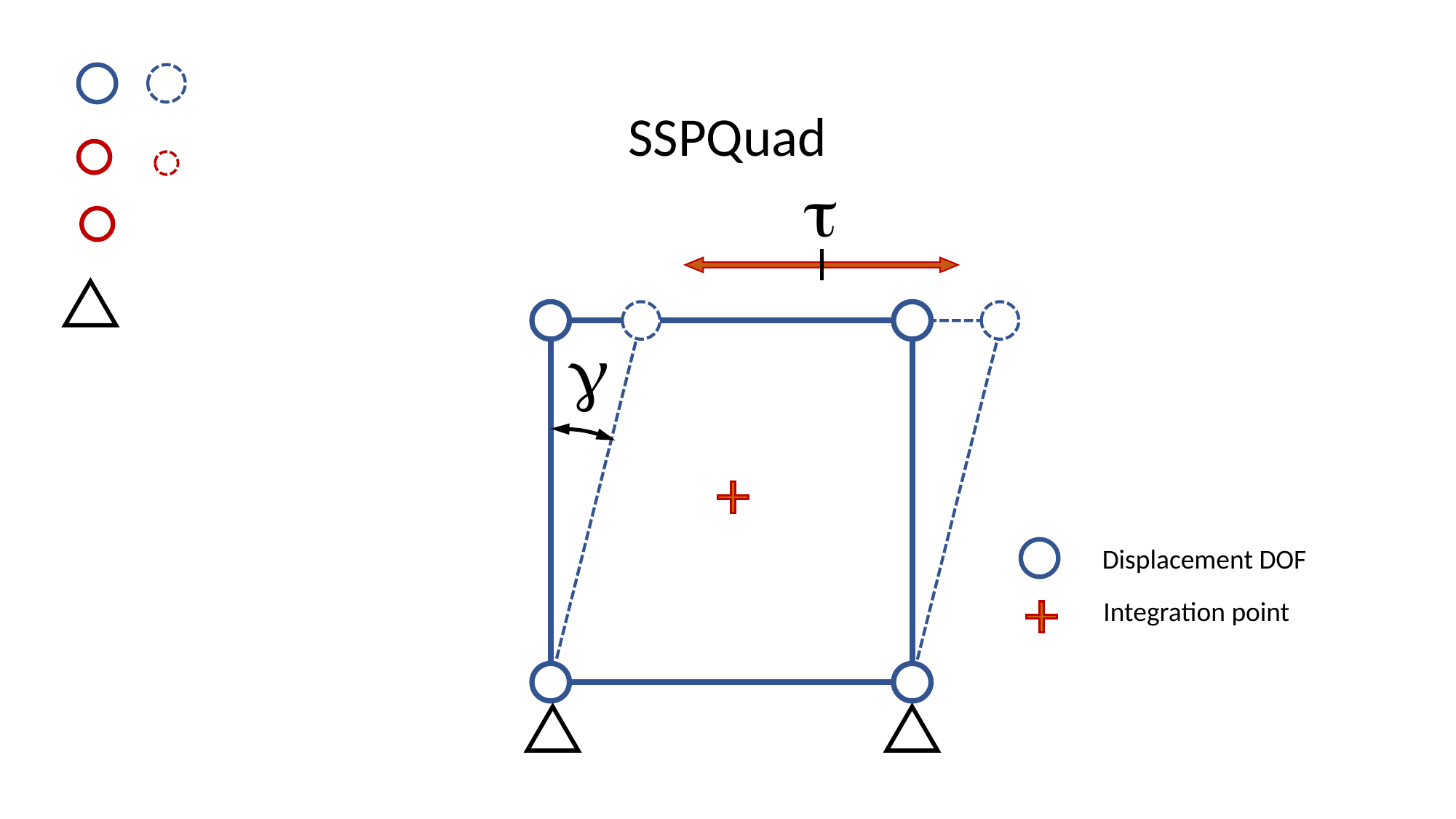

SSPQuad
τ

γ

Displacement DOF

Integration point